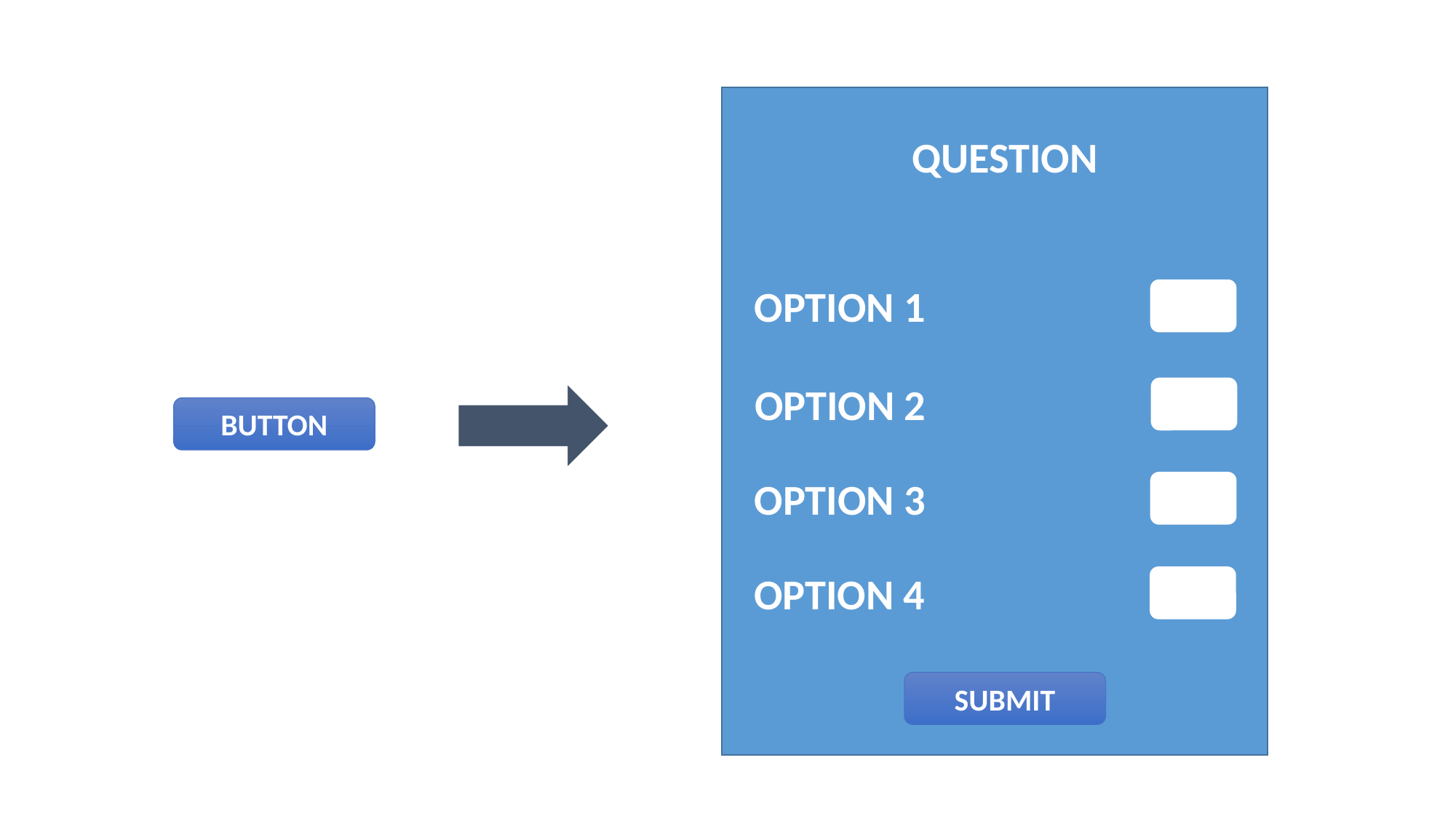

QUESTION
OPTION 1

OPTION 2

BUTTON
OPTION 3

OPTION 4

SUBMIT